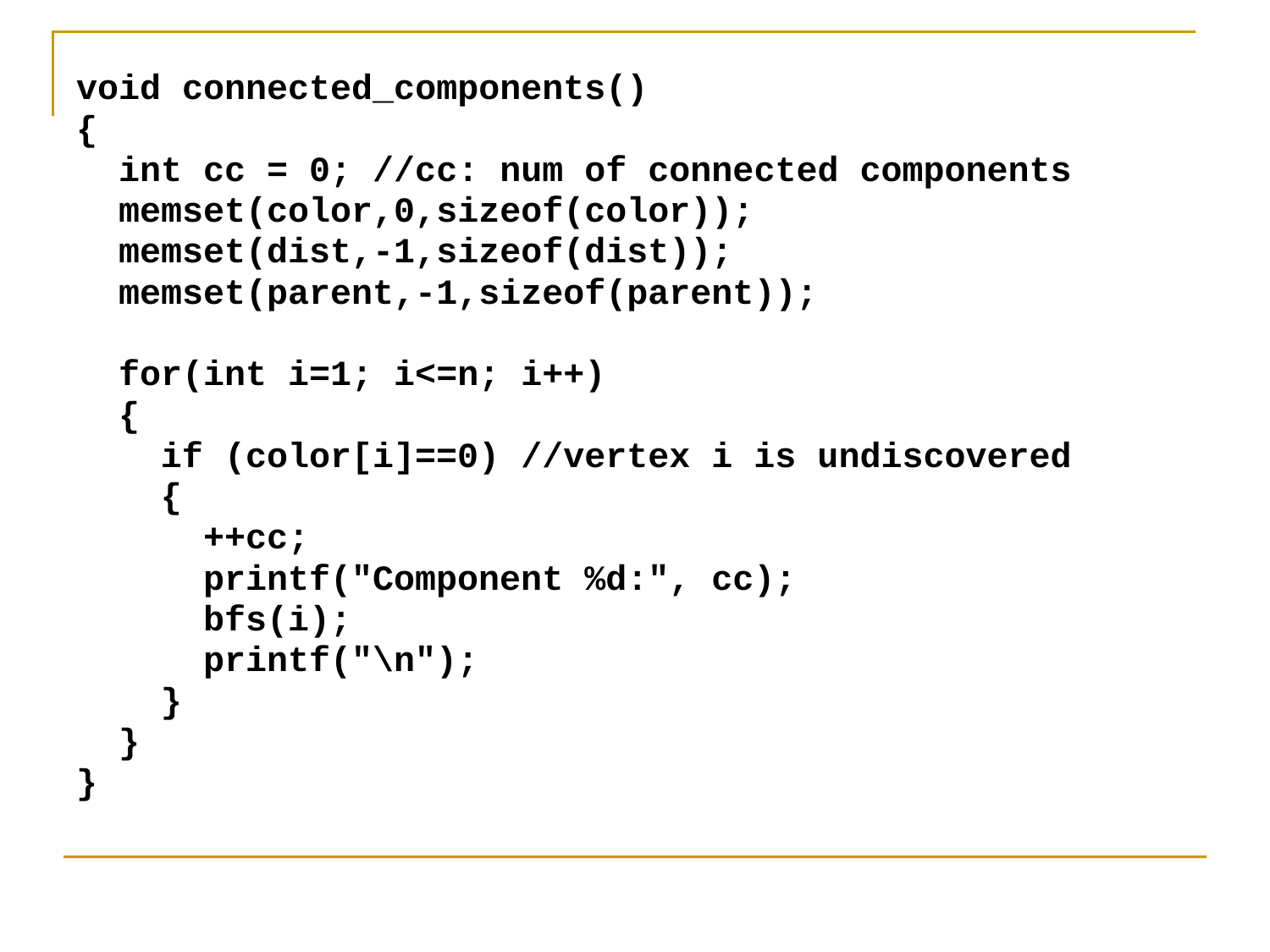

void connected_components()
{
  int cc = 0; //cc: num of connected components
  memset(color,0,sizeof(color));
  memset(dist,-1,sizeof(dist));
  memset(parent,-1,sizeof(parent));

  for(int i=1; i<=n; i++)
  {
    if (color[i]==0) //vertex i is undiscovered
    {
      ++cc;
      printf("Component %d:", cc);
      bfs(i);
      printf("\n");
    }
  }
}